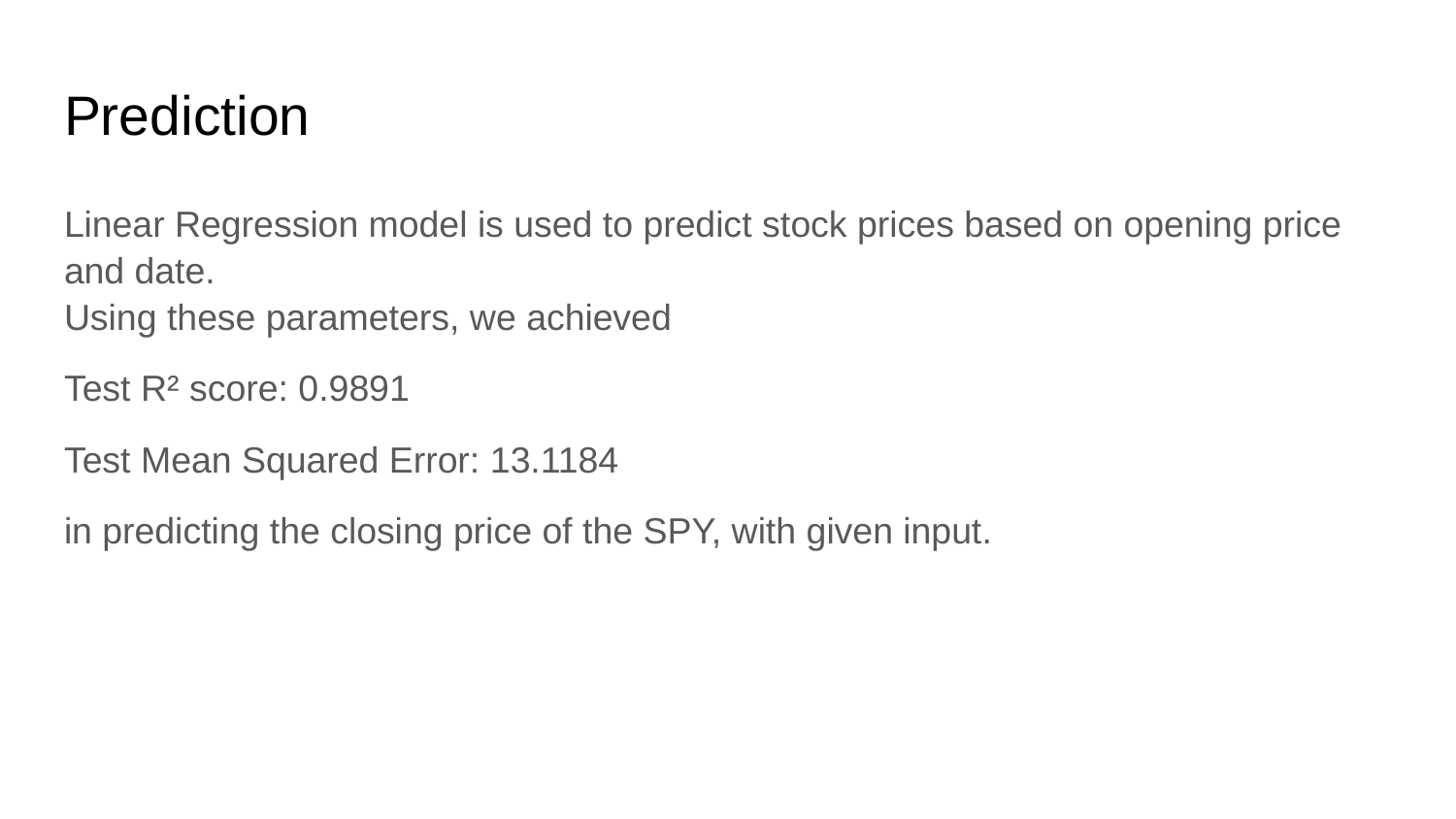

# Prediction
Linear Regression model is used to predict stock prices based on opening price and date.
Using these parameters, we achieved
Test R² score: 0.9891
Test Mean Squared Error: 13.1184
in predicting the closing price of the SPY, with given input.